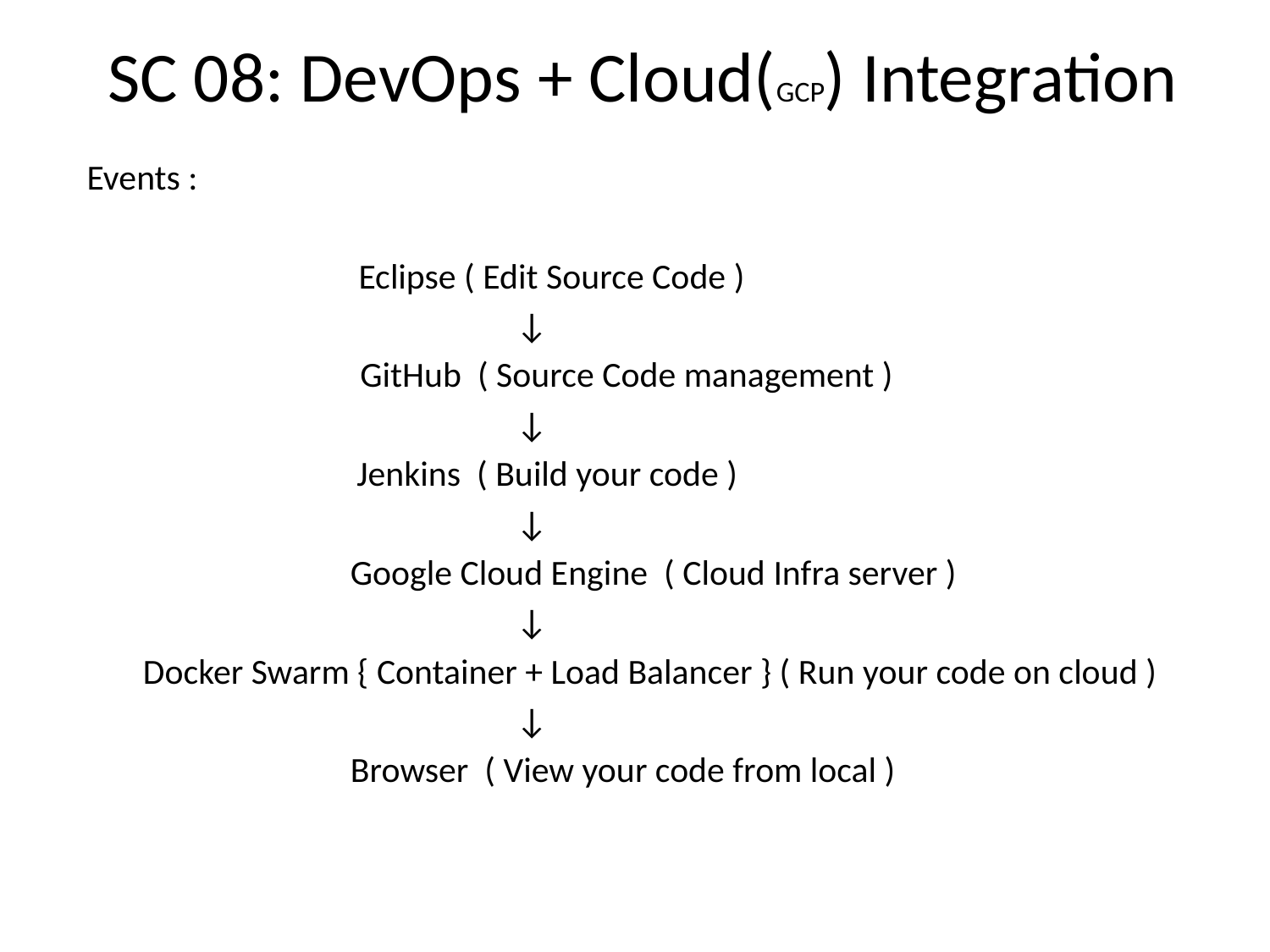

# SC 08: DevOps + Cloud(GCP) Integration
Events :

 	                  Eclipse ( Edit Source Code )
			      ↓
                                  GitHub  ( Source Code management )
			      ↓
		  Jenkins  ( Build your code )
			      ↓
	                 Google Cloud Engine  ( Cloud Infra server )
			      ↓
       Docker Swarm { Container + Load Balancer } ( Run your code on cloud )
			      ↓
	                 Browser  ( View your code from local )